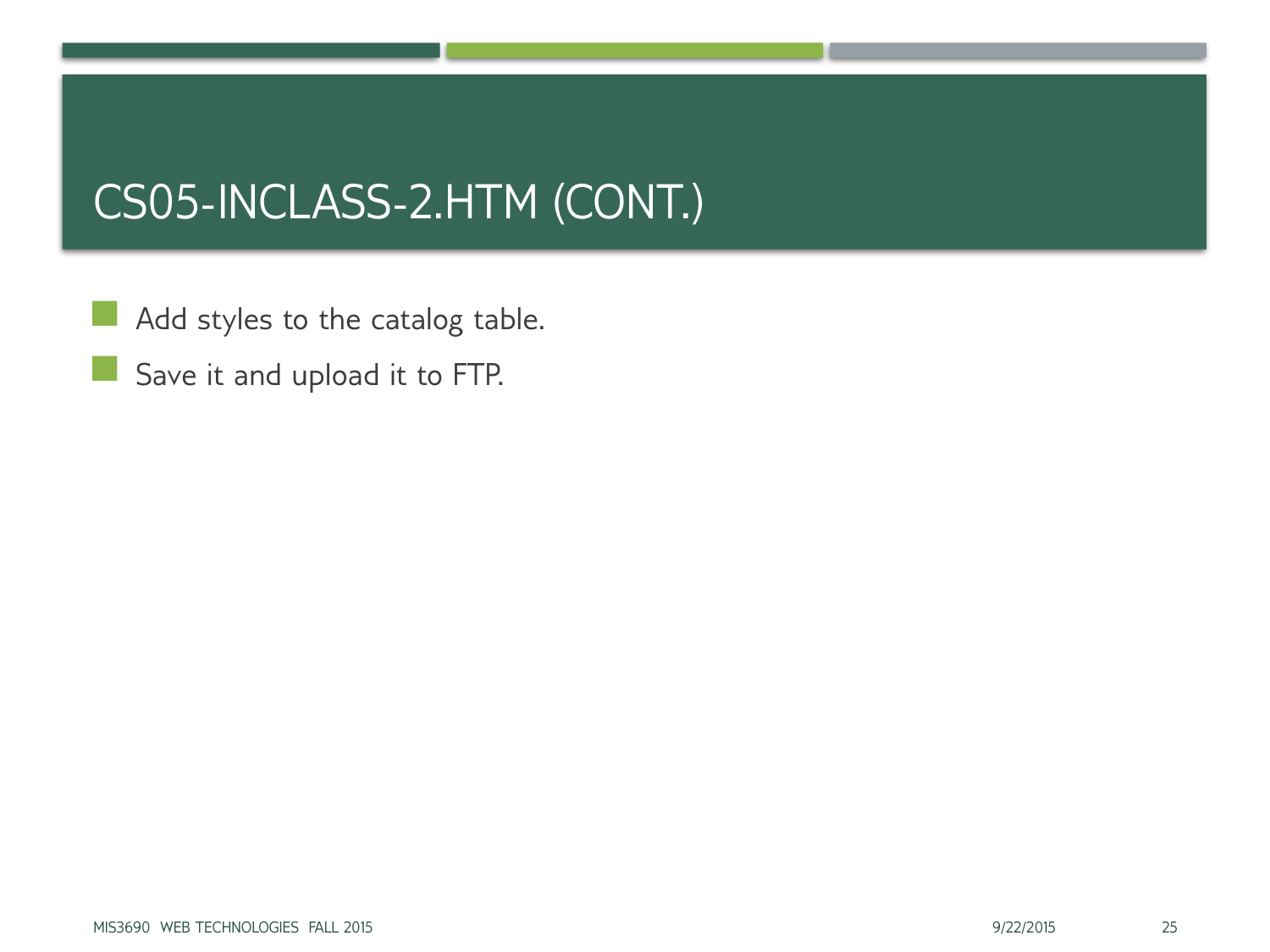

# CS05-InClass-2.htm (cont.)
Add styles to the catalog table.
Save it and upload it to FTP.
MIS3690  Web Technologies  Fall 2015
9/22/2015
25